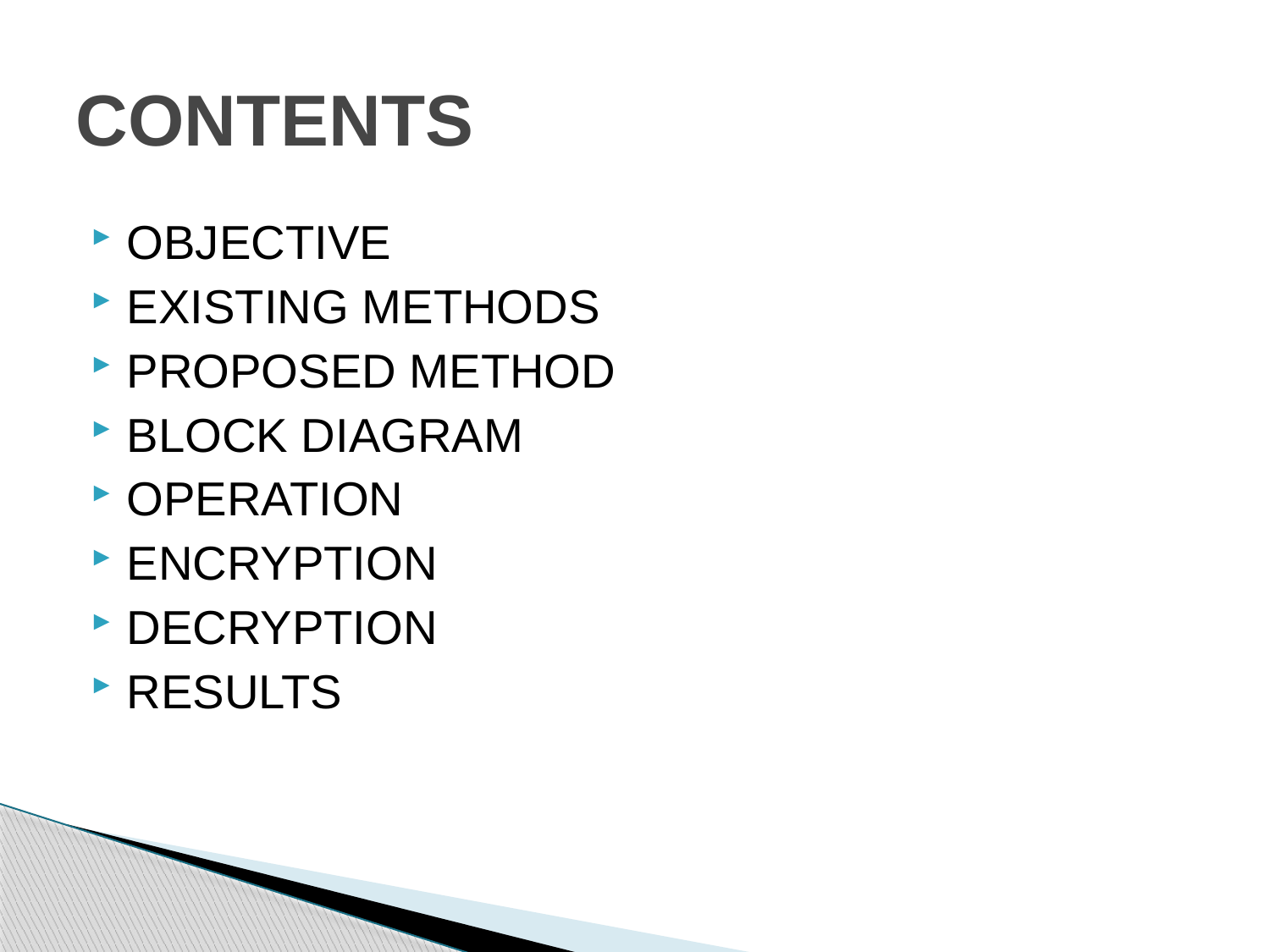

# CONTENTS
OBJECTIVE
EXISTING METHODS
PROPOSED METHOD
BLOCK DIAGRAM
OPERATION
ENCRYPTION
DECRYPTION
RESULTS